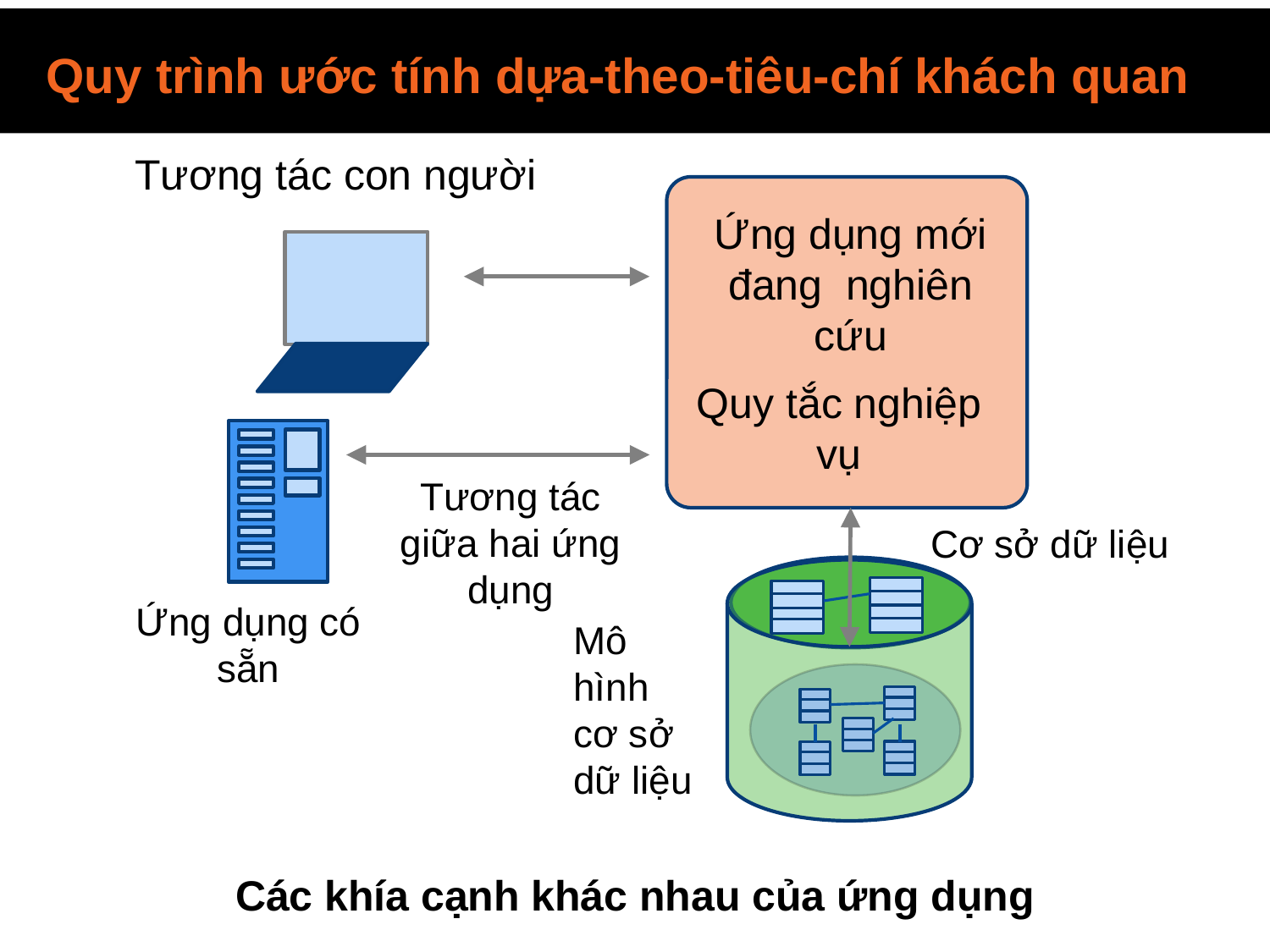

Quy trình ước tính dựa-theo-tiêu-chí khách quan
Tương tác con người

Ứng dụng mới đang  nghiên cứu

Quy tắc nghiệp vụ

Tương tác giữa hai ứng dụng

Cơ sở dữ liệu
Mô hình cơ sở dữ liệu
Ứng dụng có sẵn
Các khía cạnh khác nhau của ứng dụng